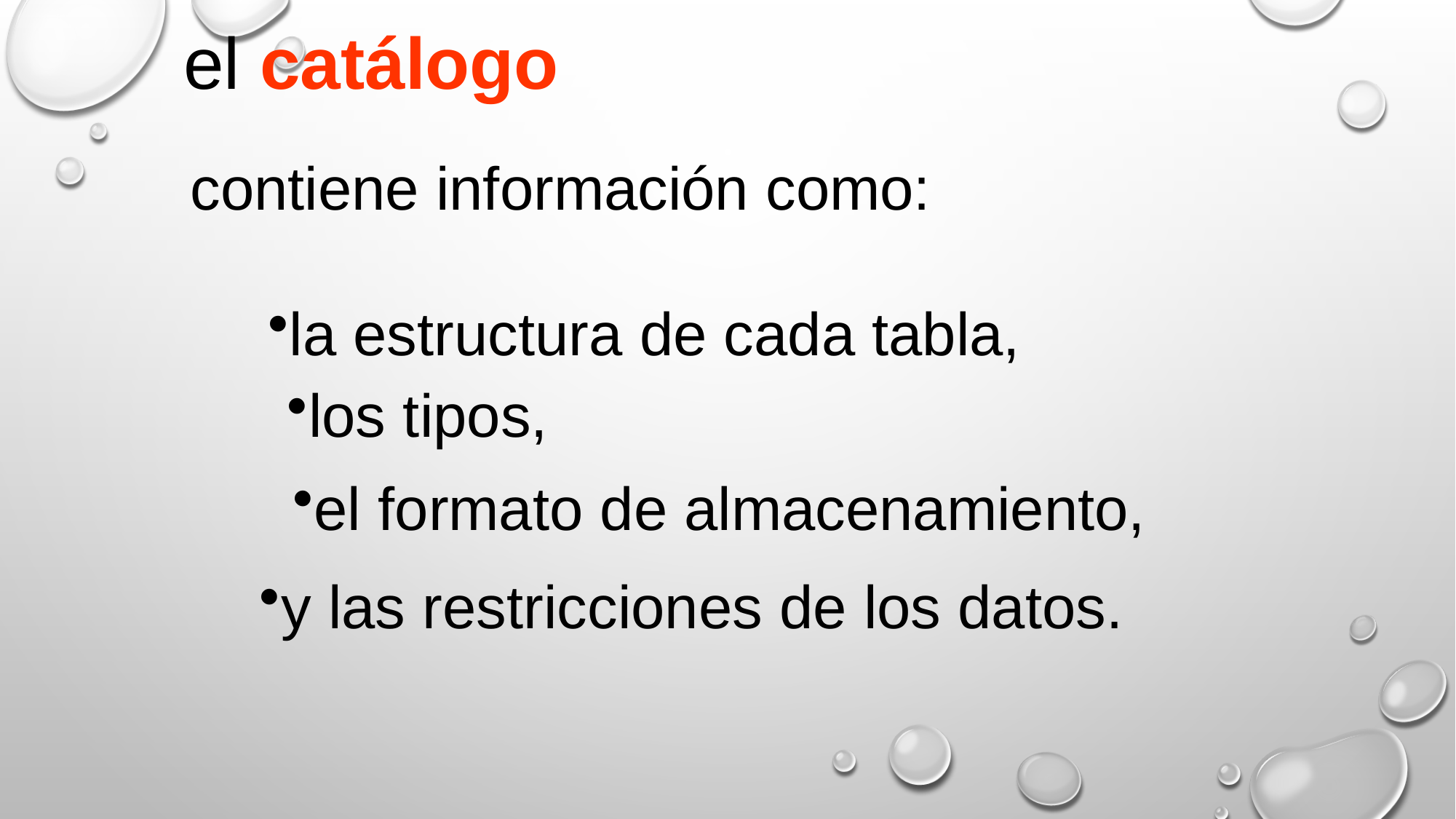

el catálogo
contiene información como:
la estructura de cada tabla,
los tipos,
el formato de almacenamiento,
y las restricciones de los datos.